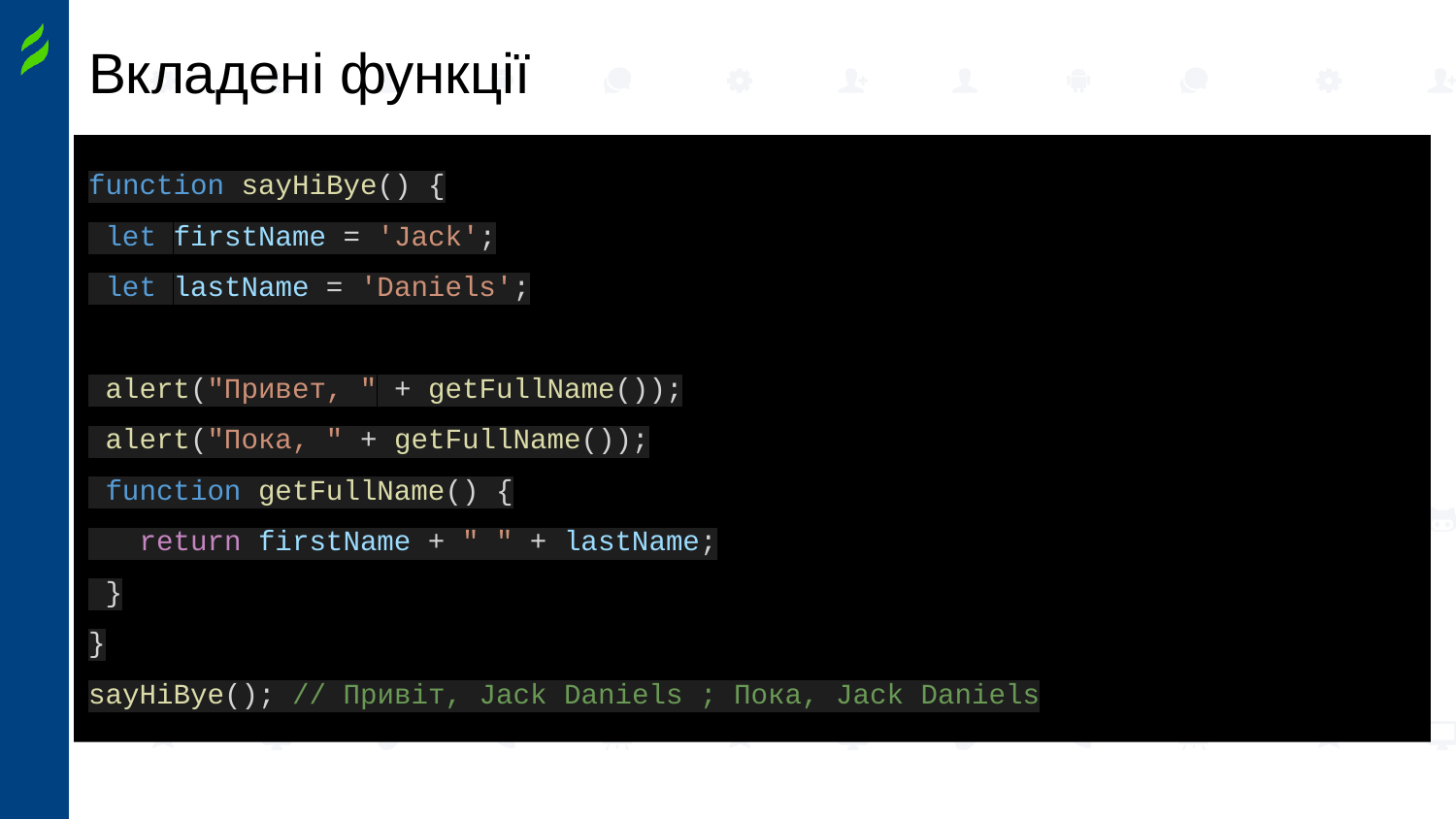

# Вкладені функції
function sayHiBye() {
 let firstName = 'Jack';
 let lastName = 'Daniels';

 alert("Привет, " + getFullName());
 alert("Пока, " + getFullName());
 function getFullName() {
   return firstName + " " + lastName;
 }
}
sayHiBye(); // Привіт, Jack Daniels ; Пока, Jack Daniels